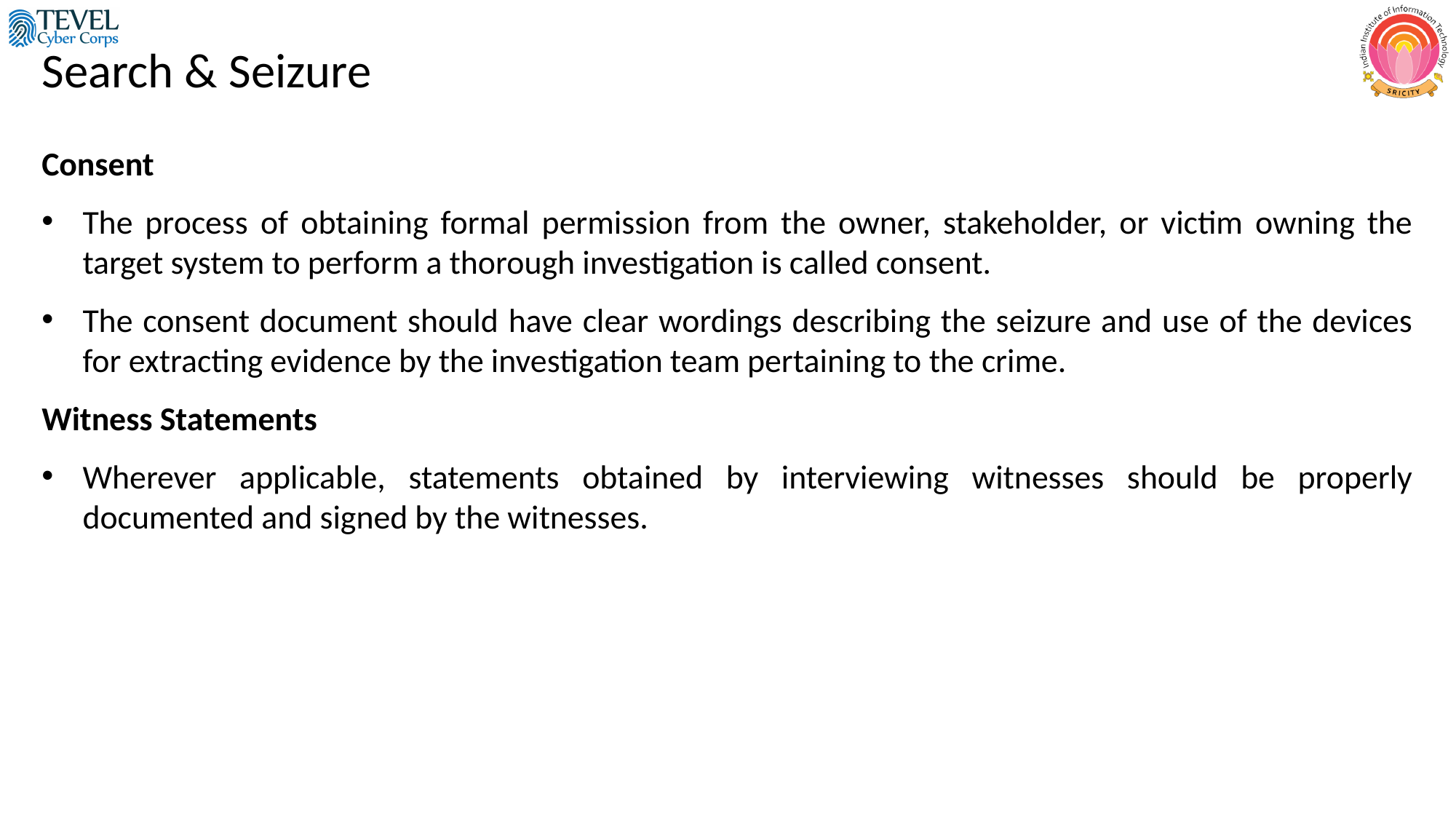

# Search & Seizure
Consent
The process of obtaining formal permission from the owner, stakeholder, or victim owning the target system to perform a thorough investigation is called consent.
The consent document should have clear wordings describing the seizure and use of the devices for extracting evidence by the investigation team pertaining to the crime.
Witness Statements
Wherever applicable, statements obtained by interviewing witnesses should be properly documented and signed by the witnesses.